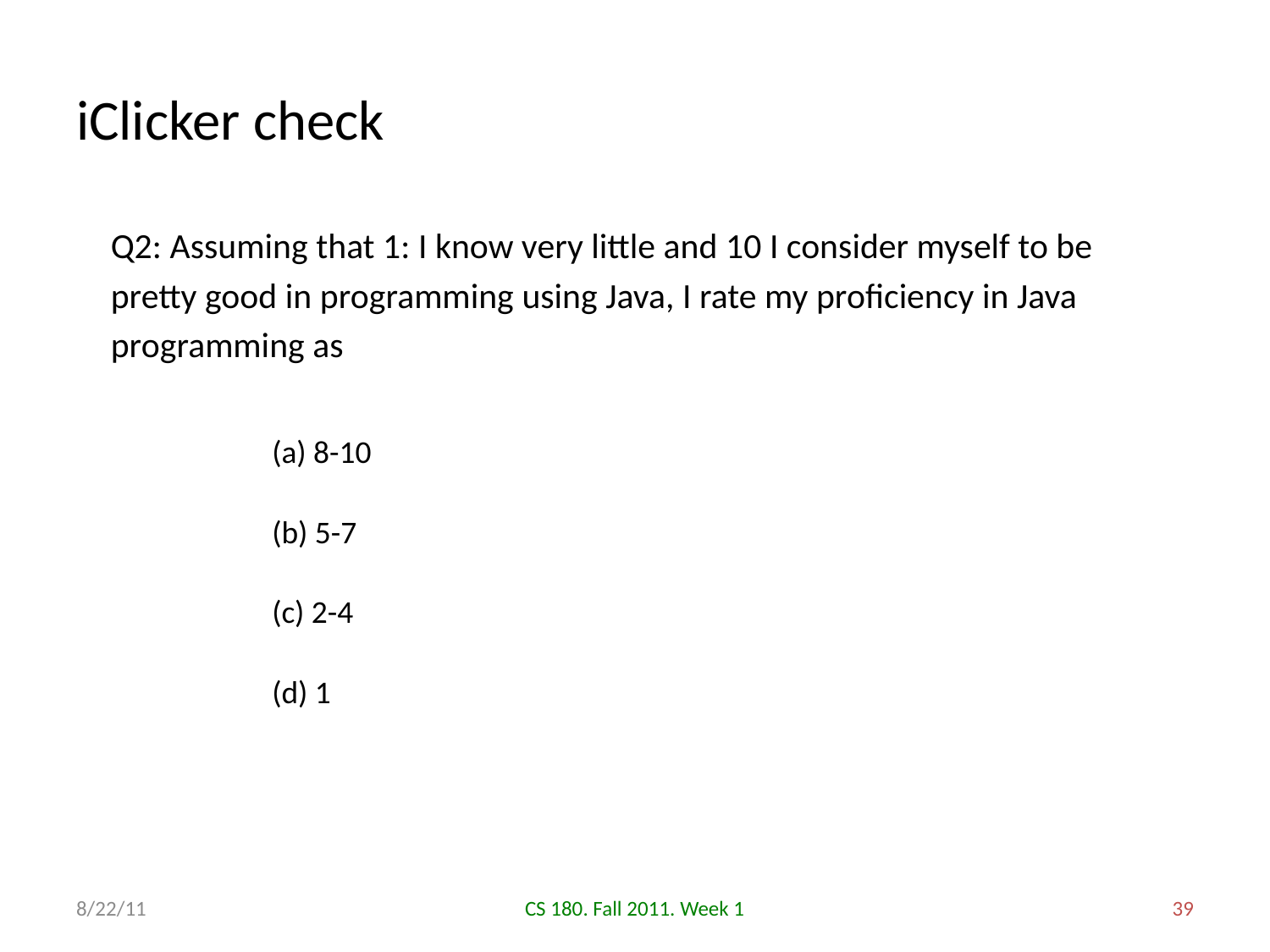

# iClicker check
Q2: Assuming that 1: I know very little and 10 I consider myself to be pretty good in programming using Java, I rate my proficiency in Java programming as
(a) 8-10
(b) 5-7
(c) 2-4
(d) 1
8/22/11
CS 180. Fall 2011. Week 1
39